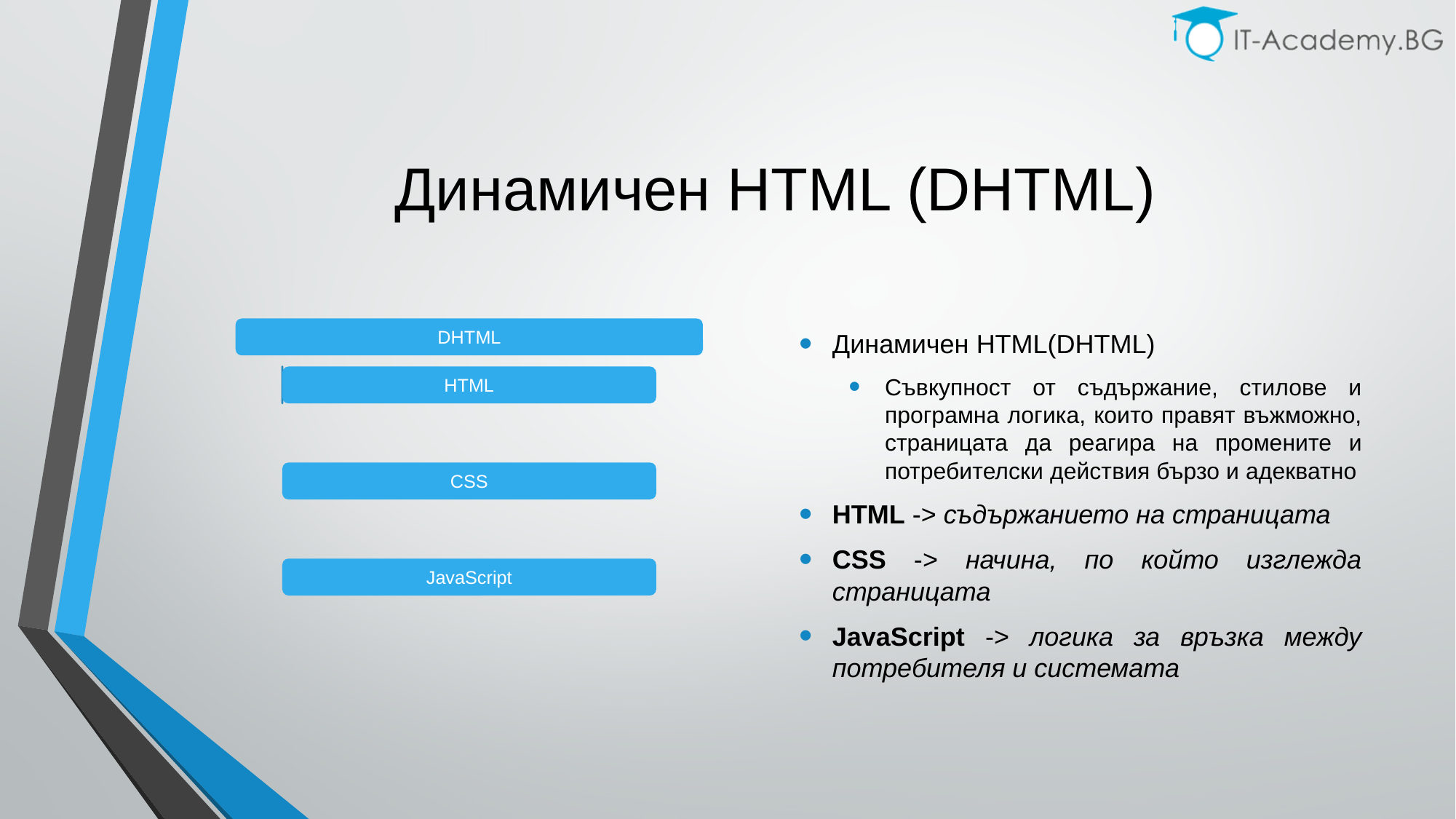

# Динамичен HTML (DHTML)
DHTML
HTML
CSS
JavaScript
Динамичен HTML(DHTML)
Съвкупност от съдържание, стилове и програмна логика, които правят въжможно, страницата да реагира на промените и потребителски действия бързо и адекватно
HTML -> съдържанието на страницата
CSS -> начина, по който изглежда страницата
JavaScript -> логика за връзка между потребителя и системата